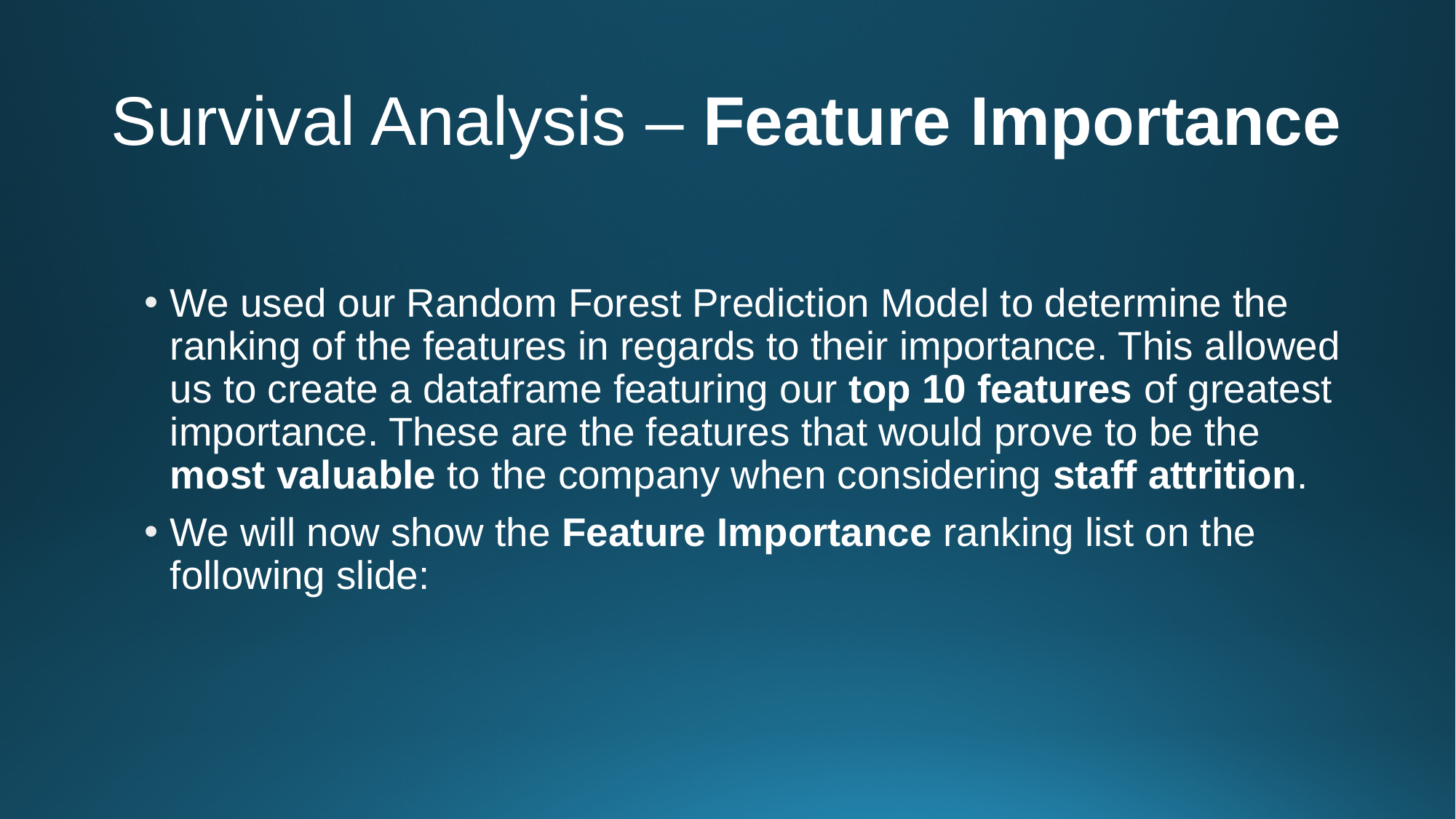

# Survival Analysis – Feature Importance
We used our Random Forest Prediction Model to determine the ranking of the features in regards to their importance. This allowed us to create a dataframe featuring our top 10 features of greatest importance. These are the features that would prove to be the most valuable to the company when considering staff attrition.
We will now show the Feature Importance ranking list on the following slide: